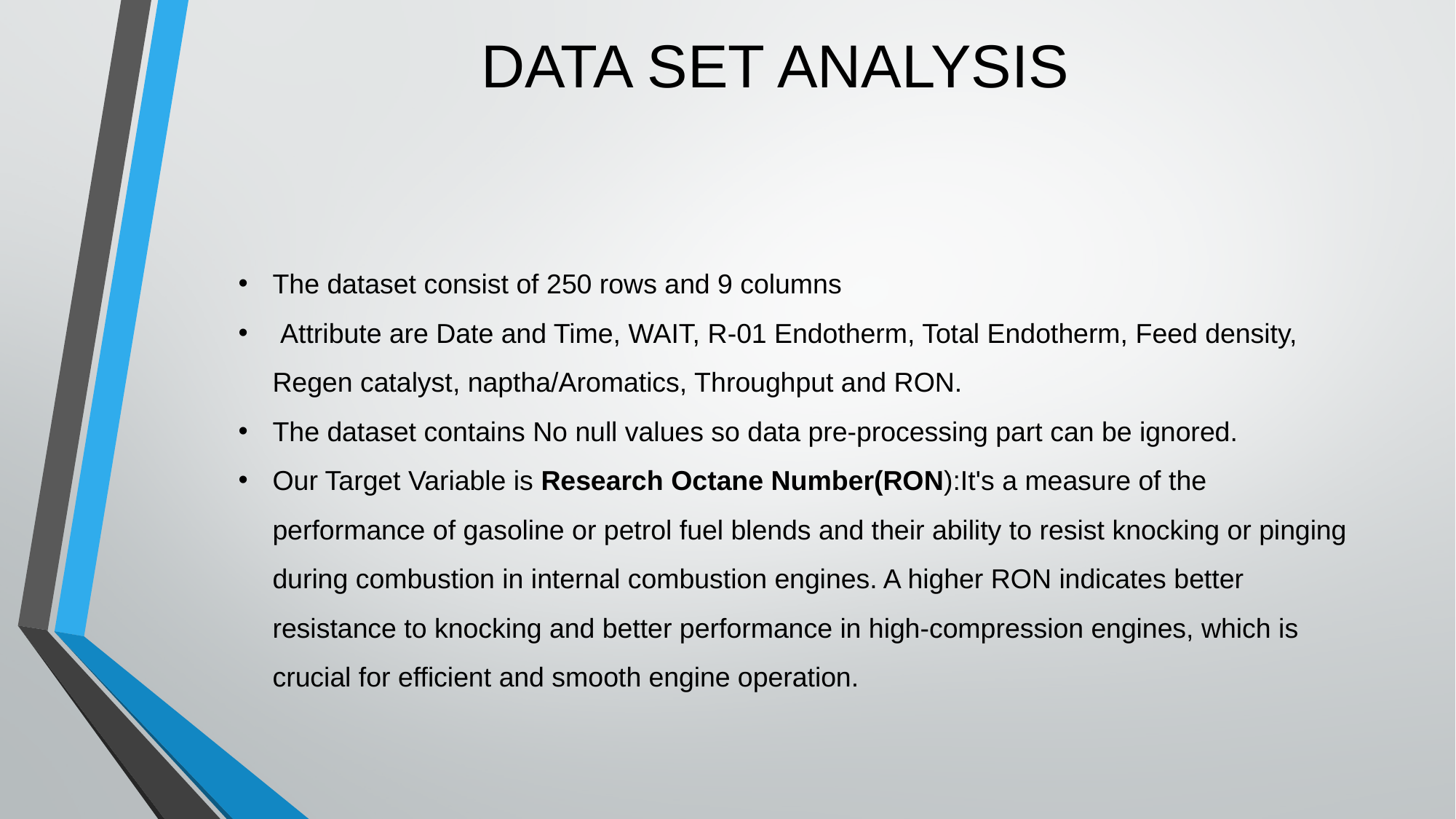

# DATA SET ANALYSIS
The dataset consist of 250 rows and 9 columns
 Attribute are Date and Time, WAIT, R-01 Endotherm, Total Endotherm, Feed density, Regen catalyst, naptha/Aromatics, Throughput and RON.
The dataset contains No null values so data pre-processing part can be ignored.
Our Target Variable is Research Octane Number(RON):It's a measure of the performance of gasoline or petrol fuel blends and their ability to resist knocking or pinging during combustion in internal combustion engines. A higher RON indicates better resistance to knocking and better performance in high-compression engines, which is crucial for efficient and smooth engine operation.